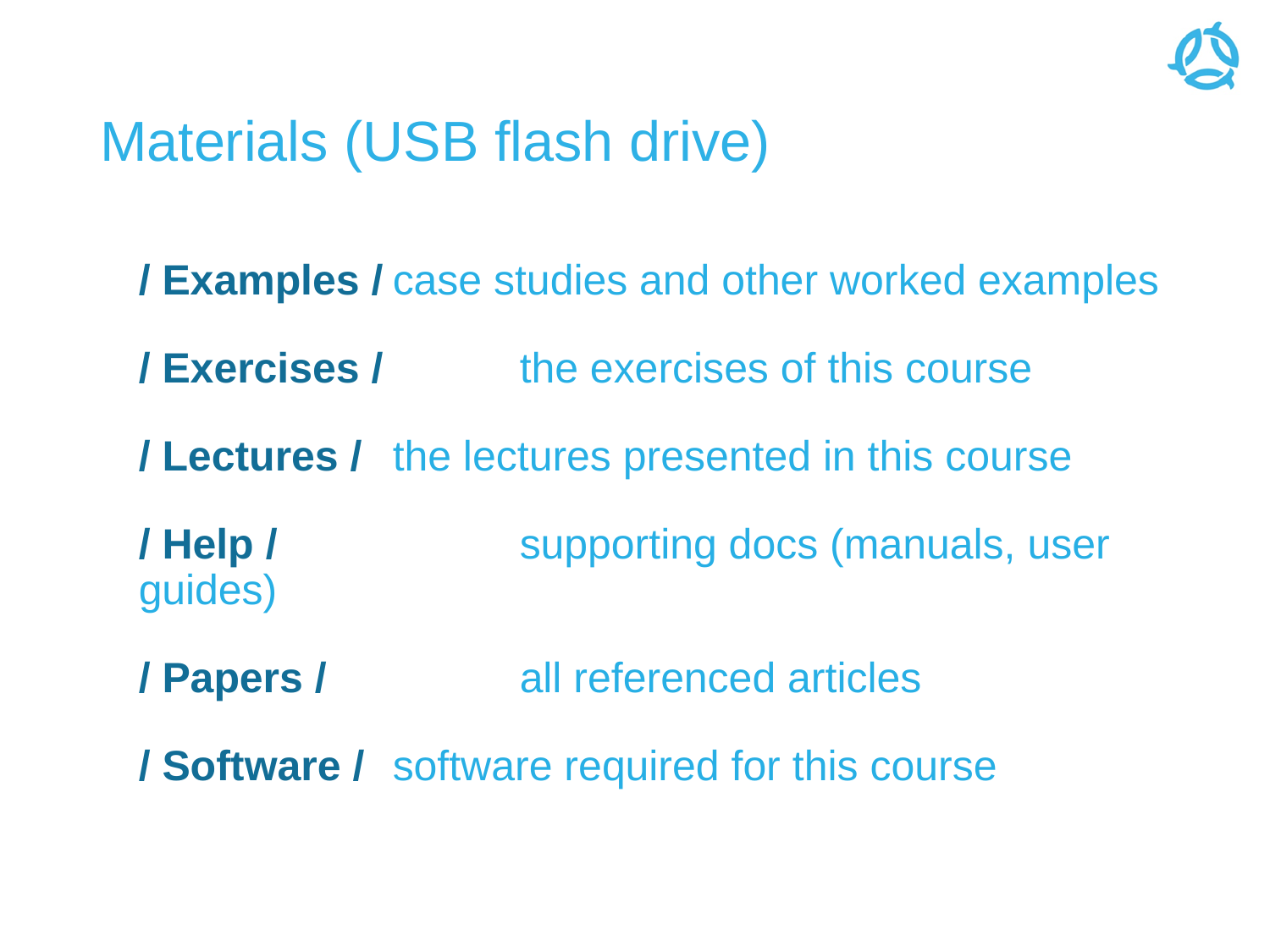

# Materials (USB flash drive)
/ Examples /	case studies and other worked examples
/ Exercises /    	the exercises of this course
/ Lectures / 	the lectures presented in this course
/ Help /		supporting docs (manuals, user guides)
/ Papers /		all referenced articles
/ Software /	software required for this course